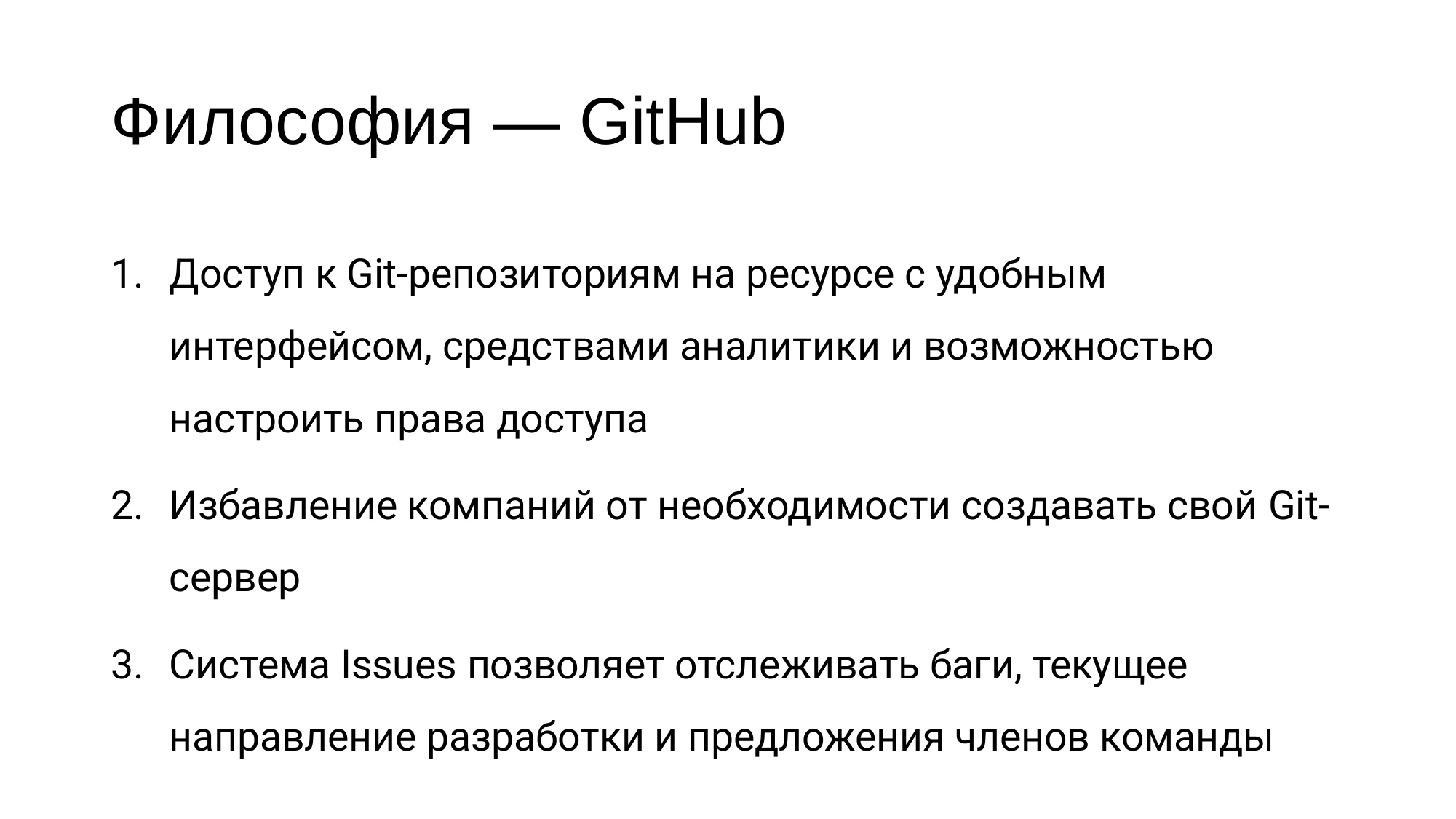

# Философия — GitHub
Доступ к Git-репозиториям на ресурсе с удобным интерфейсом, средствами аналитики и возможностью настроить права доступа
Избавление компаний от необходимости создавать свой Git-сервер
Система Issues позволяет отслеживать баги, текущее направление разработки и предложения членов команды